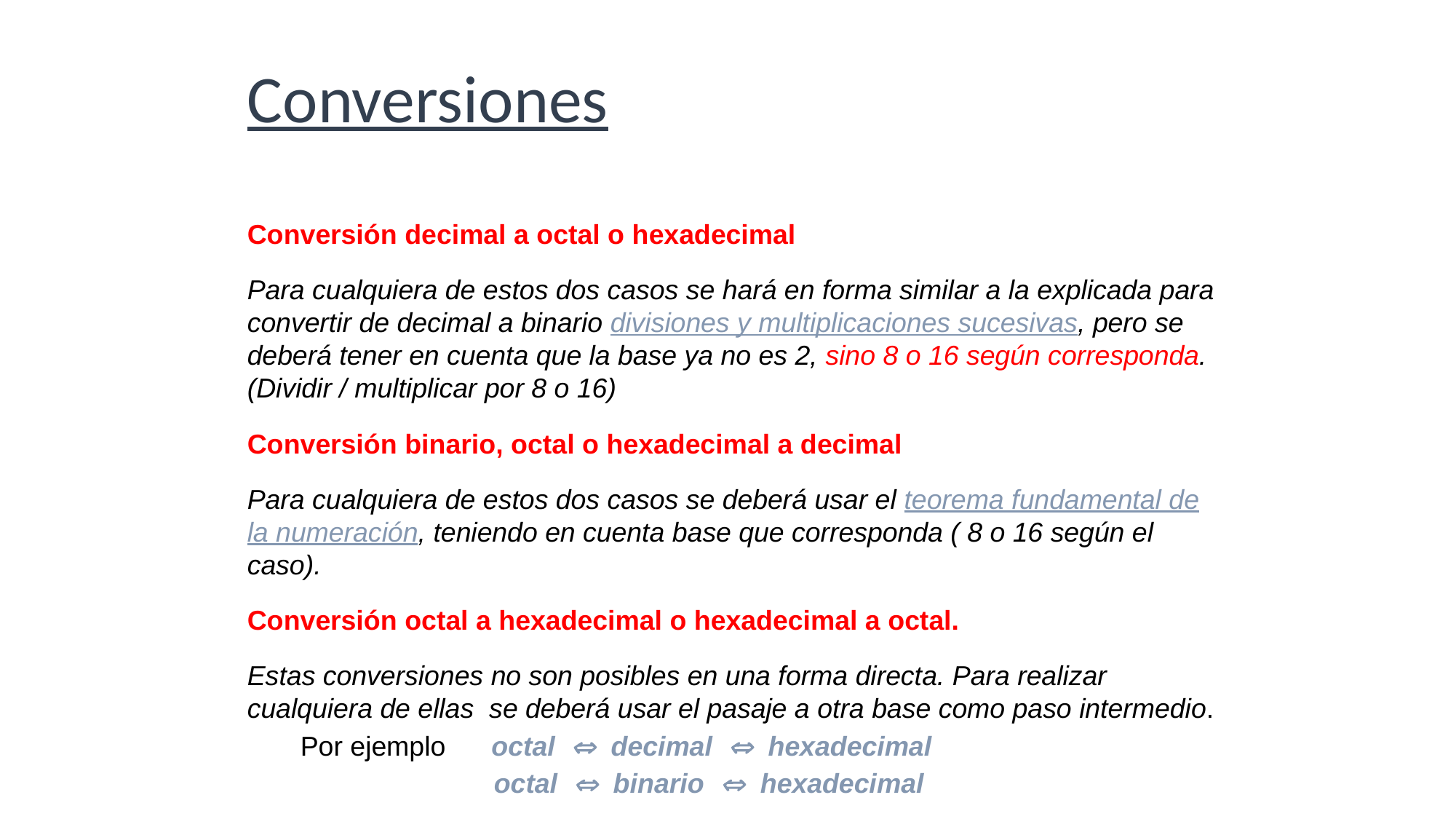

# Conversiones
Conversión decimal a octal o hexadecimal
Para cualquiera de estos dos casos se hará en forma similar a la explicada para convertir de decimal a binario divisiones y multiplicaciones sucesivas, pero se deberá tener en cuenta que la base ya no es 2, sino 8 o 16 según corresponda. (Dividir / multiplicar por 8 o 16)
Conversión binario, octal o hexadecimal a decimal
Para cualquiera de estos dos casos se deberá usar el teorema fundamental de la numeración, teniendo en cuenta base que corresponda ( 8 o 16 según el caso).
Conversión octal a hexadecimal o hexadecimal a octal.
Estas conversiones no son posibles en una forma directa. Para realizar cualquiera de ellas  se deberá usar el pasaje a otra base como paso intermedio.
Por ejemplo      octal  ⇔  decimal  ⇔  hexadecimal
	                  octal  ⇔  binario  ⇔  hexadecimal